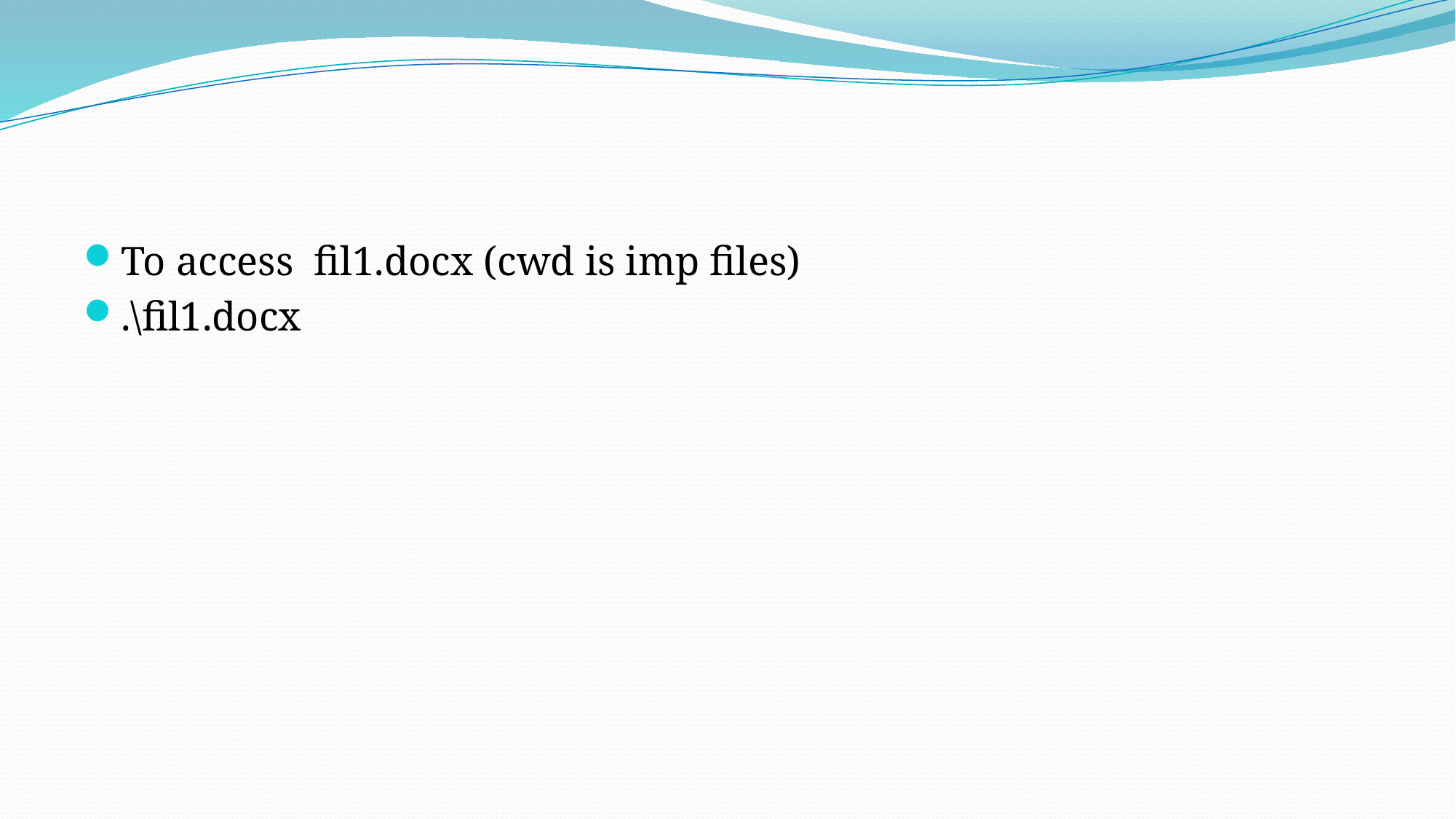

#
To access  fil1.docx (cwd is imp files)
.\fil1.docx